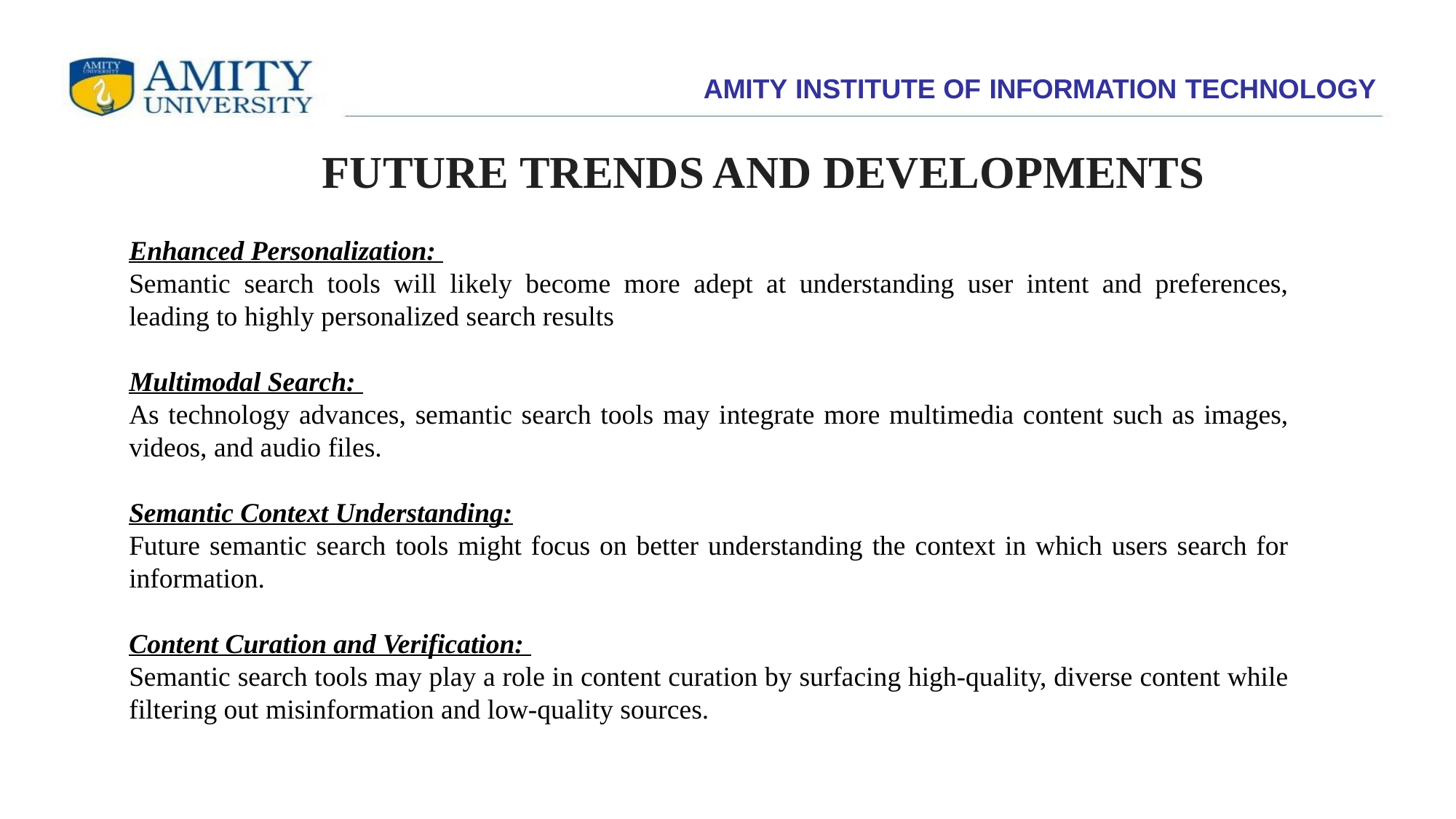

AMITY INSTITUTE OF INFORMATION TECHNOLOGY
# FUTURE TRENDS AND DEVELOPMENTS
Enhanced Personalization:
Semantic search tools will likely become more adept at understanding user intent and preferences, leading to highly personalized search results

Multimodal Search:
As technology advances, semantic search tools may integrate more multimedia content such as images, videos, and audio files.

Semantic Context Understanding:
Future semantic search tools might focus on better understanding the context in which users search for information.

Content Curation and Verification:
Semantic search tools may play a role in content curation by surfacing high-quality, diverse content while filtering out misinformation and low-quality sources.